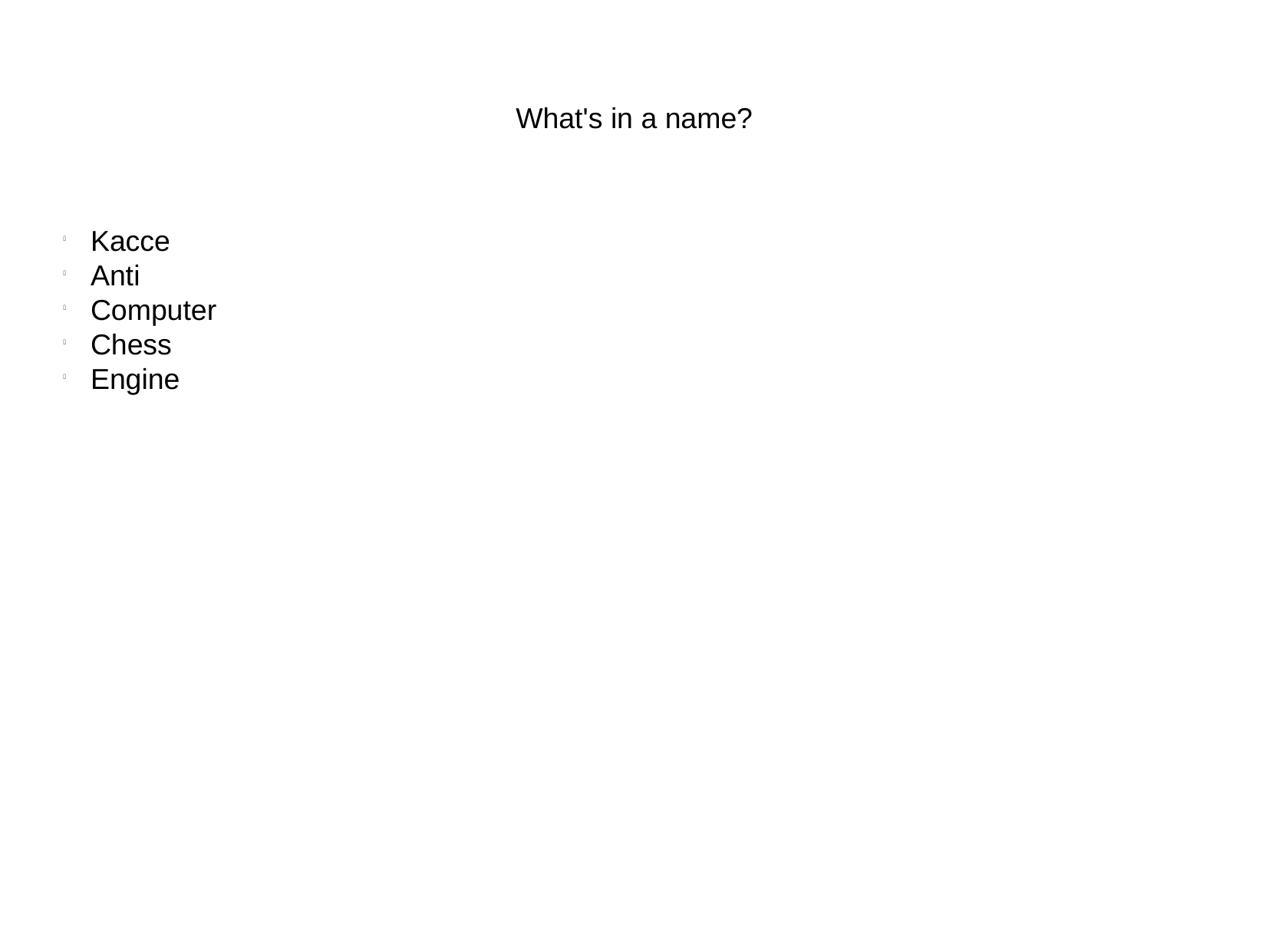

What's in a name?
Kacce
Anti
Computer
Chess
Engine